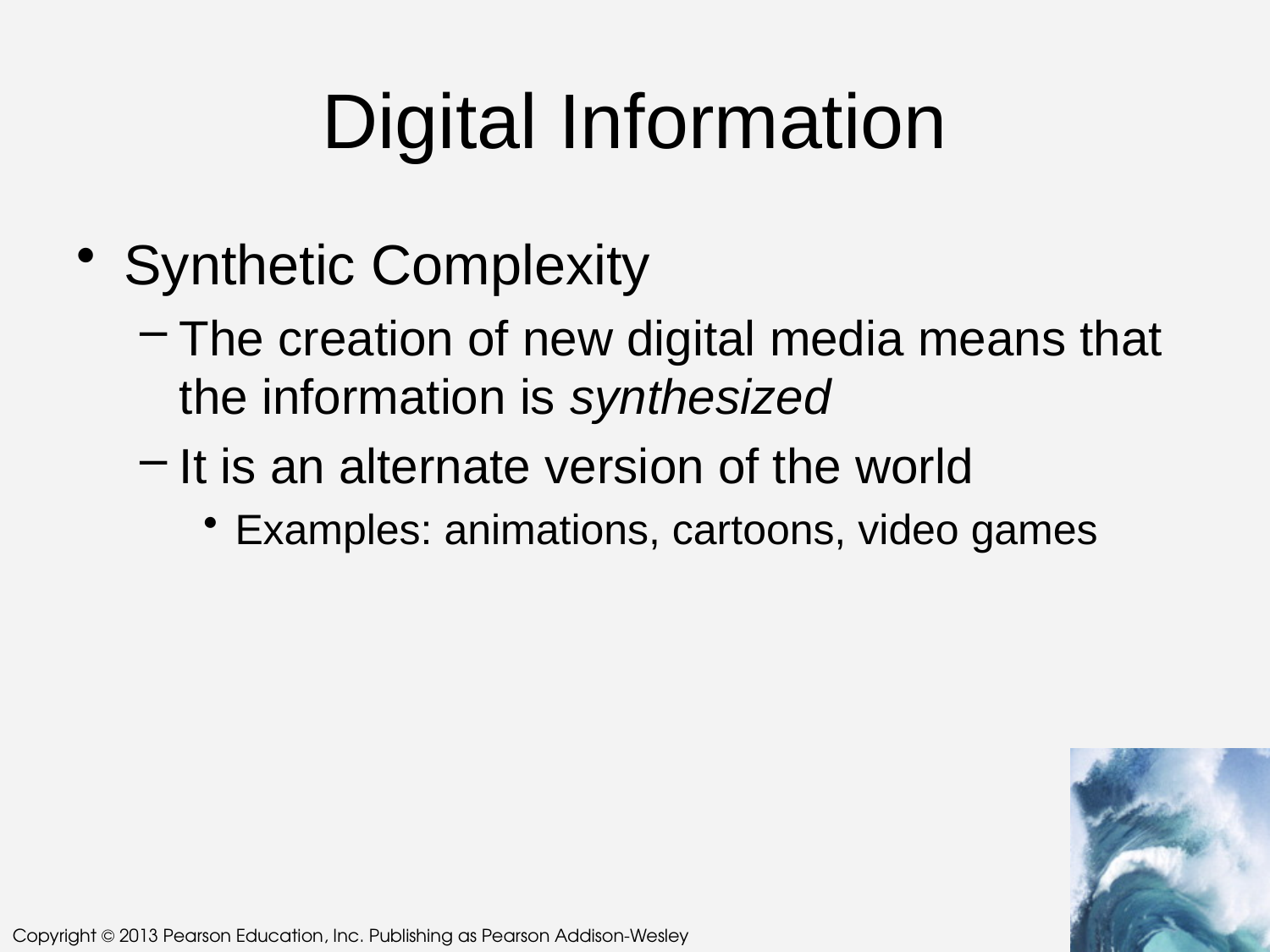

# Digital Information
Synthetic Complexity
The creation of new digital media means that the information is synthesized
It is an alternate version of the world
Examples: animations, cartoons, video games